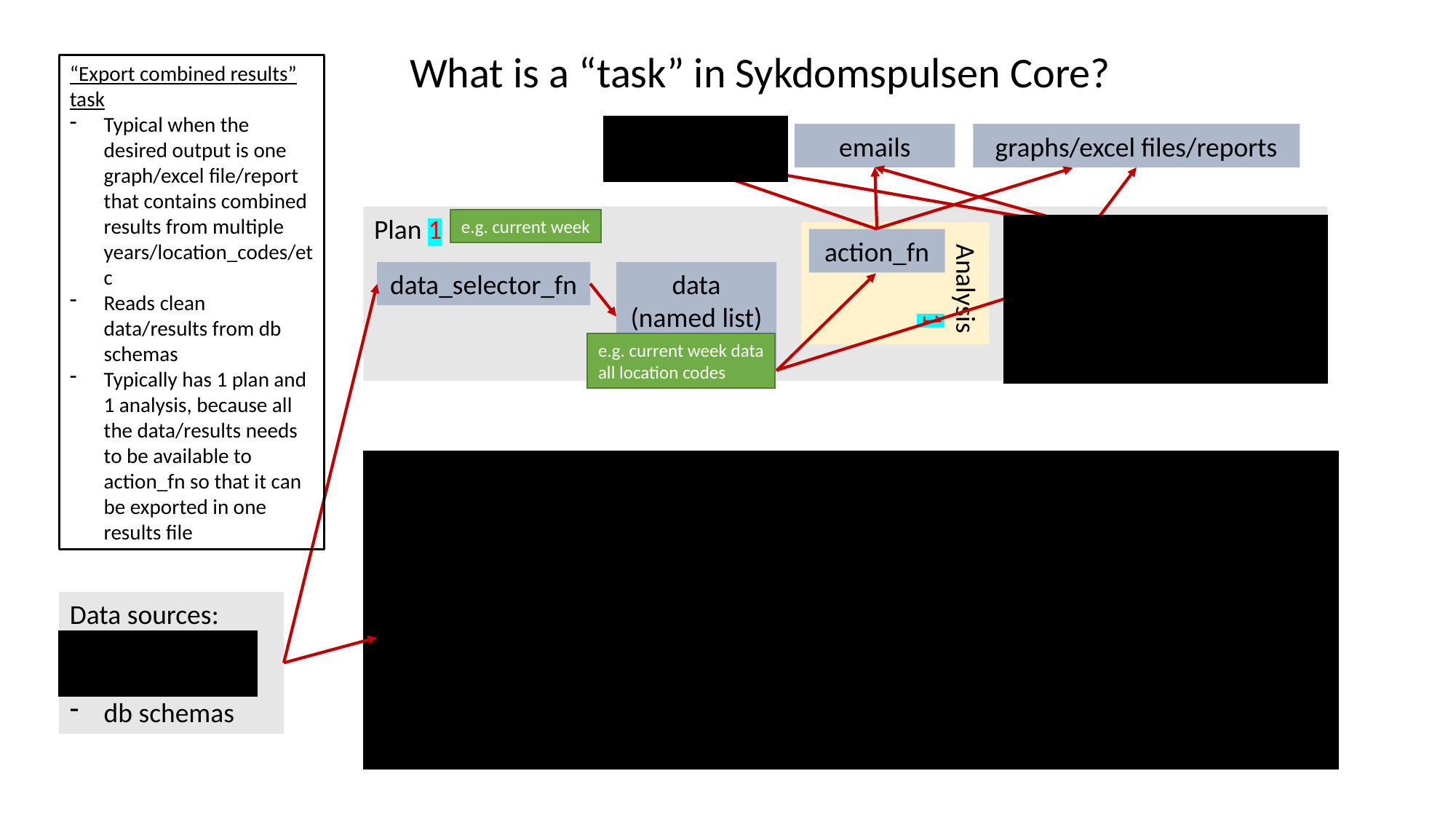

What is a “task” in Sykdomspulsen Core?
“Export combined results” task
Typical when the desired output is one graph/excel file/report that contains combined results from multiple years/location_codes/etc
Reads clean data/results from db schemas
Typically has 1 plan and 1 analysis, because all the data/results needs to be available to action_fn so that it can be exported in one results file

db schemas
emails
graphs/excel files/reports
Plan 1

e.g. current week

Analysis 2

Analysis 1

action_fn
action_fn
data_selector_fn
data
(named list)

e.g. Oslo
e.g. current week data
all location codes

db schemas
emails
graphs/excel files/reports
Plan 2

e.g. 2020
Analysis 2

Analysis 1

action_fn
action_fn
Data sources:
Files
APIs
db schemas
data_selector_fn
data
(named list)

e.g. Oslo
e.g. Bergen
e.g. 2020 data
all location codes